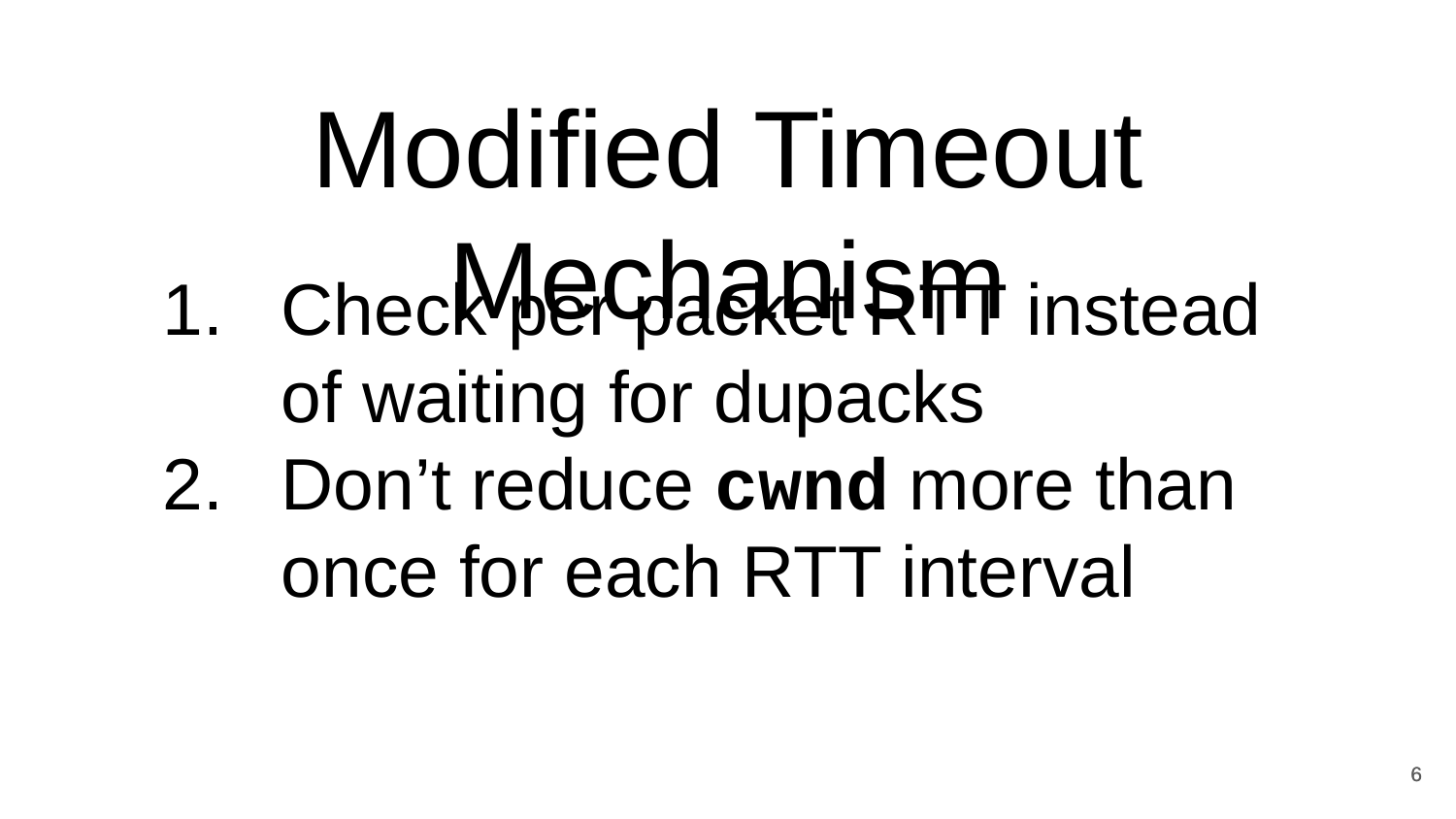

Modified Timeout Mechanism
Check per packet RTT instead of waiting for dupacks
Don’t reduce cwnd more than once for each RTT interval
6
6